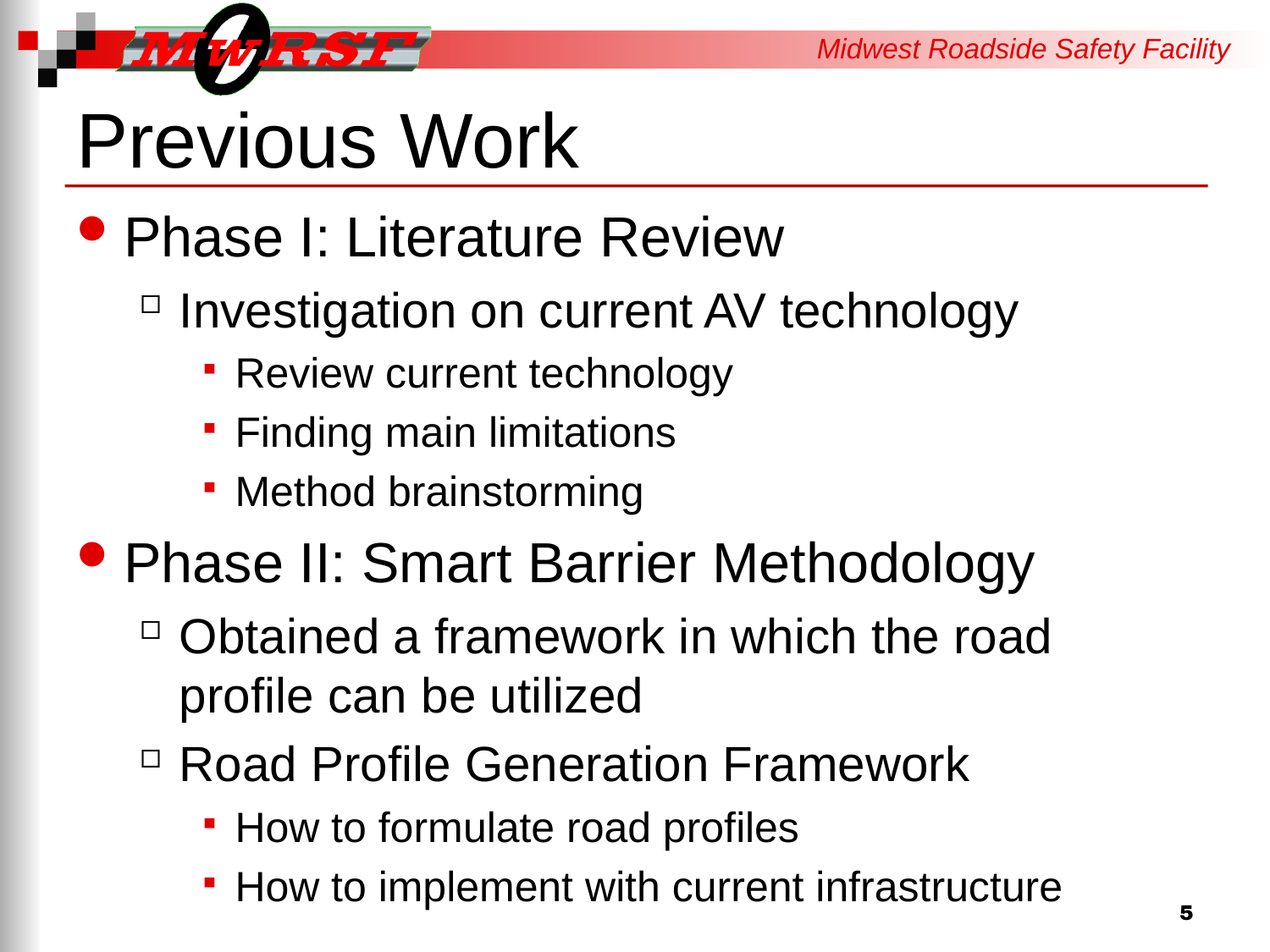

# Previous Work
Phase I: Literature Review
Investigation on current AV technology
Review current technology
Finding main limitations
Method brainstorming
Phase II: Smart Barrier Methodology
Obtained a framework in which the road profile can be utilized
Road Profile Generation Framework
How to formulate road profiles
How to implement with current infrastructure

5